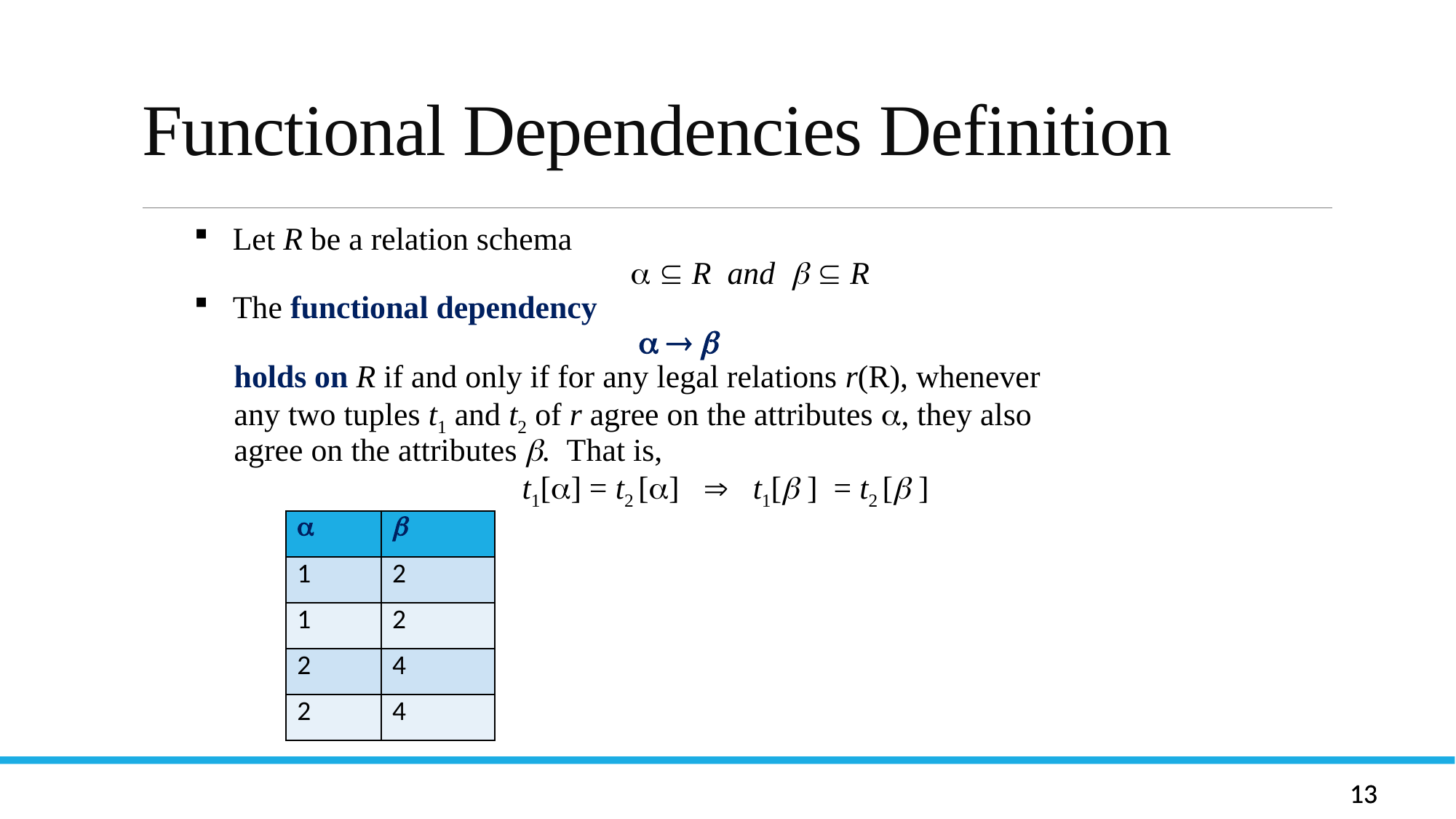

# Functional Dependencies Definition
   Let R be a relation schema
		α ⊆ R  and  β ⊆ R
   The functional dependency
		 α → β
     holds on R if and only if for any legal relations r(R), whenever
     any two tuples t1 and t2 of r agree on the attributes α, they also
     agree on the attributes β.  That is,
                                         t1[α] = t2 [α]   ⇒   t1[β ]  = t2 [β ]

Let R be a relation schema and let R1 and R2 form a decomposition of R . That is R = R1  U R2
We say that the decomposition if there is no loss of information by replacing  R with the two relation schemas R1  U R2
Formally,
             ∏ R1 (r)     ∏ R2 (r) = r
And,  conversely a decomposition is lossy if
     r  ⊂  ∏ R1 (r)     ∏ R2 (r) = r

| α | β |
| --- | --- |
| 1 | 2 |
| 1 | 2 |
| 2 | 4 |
| 2 | 4 |